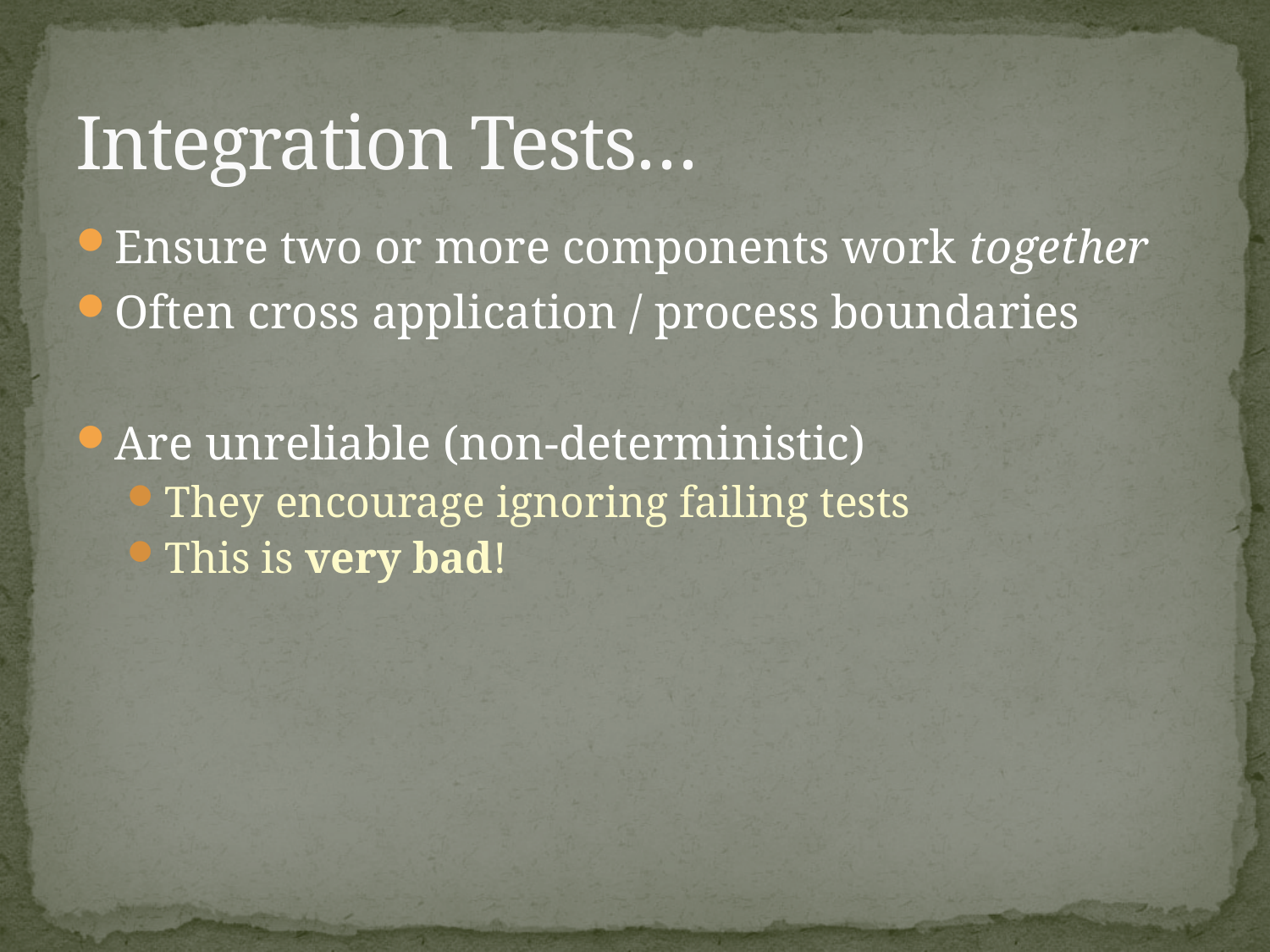

# Integration Tests…
Ensure two or more components work together
Often cross application / process boundaries

Are unreliable (non-deterministic)
They encourage ignoring failing tests
This is very bad!